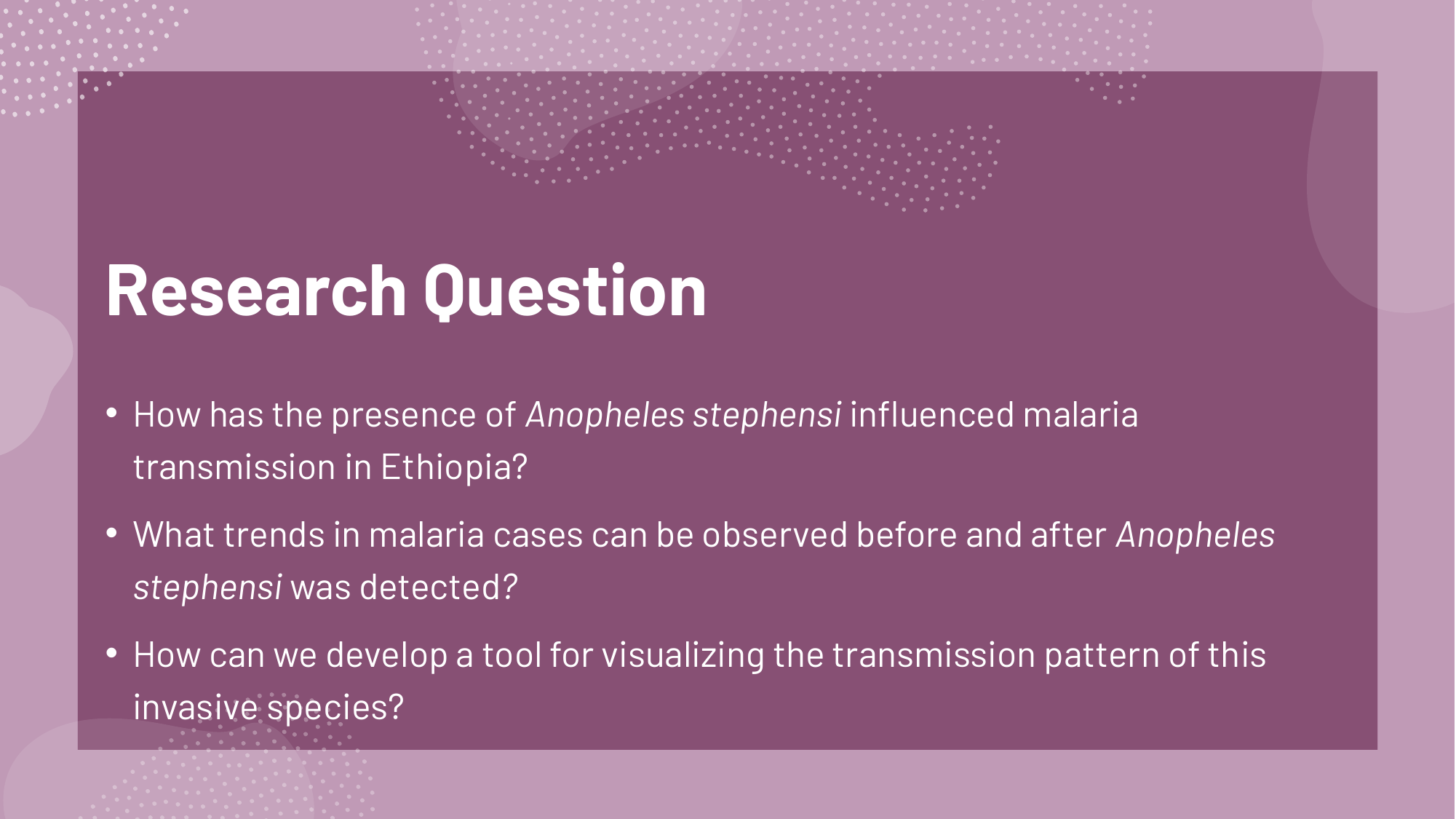

# Research Question

How has the presence of Anopheles stephensi influenced malaria transmission in Ethiopia?
What trends in malaria cases can be observed before and after Anopheles stephensi was detected?
How can we develop a tool for visualizing the transmission pattern of this invasive species?